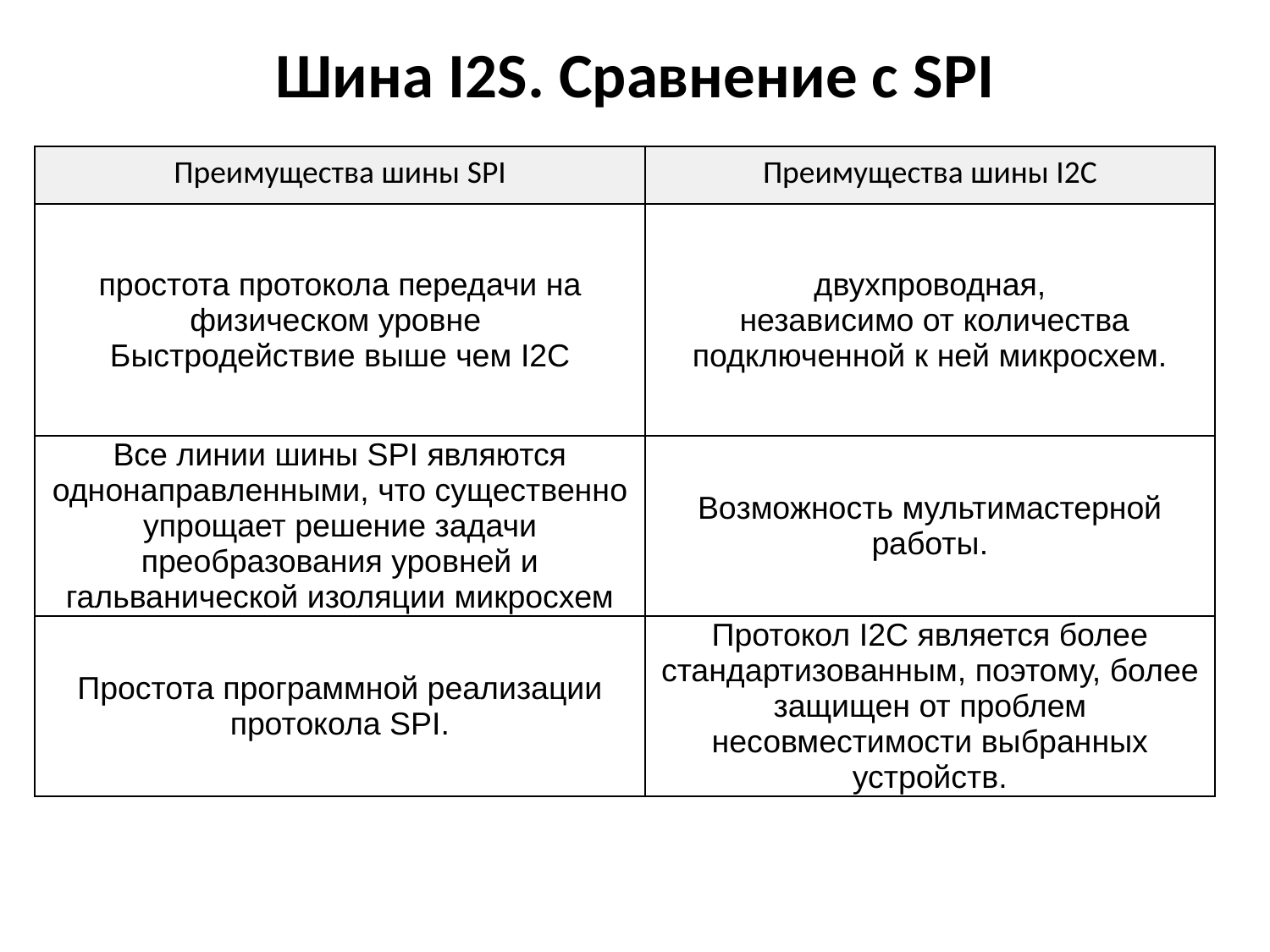

# Шина I2S. Сравнение с SPI
| Преимущества шины SPI | Преимущества шины I2C |
| --- | --- |
| простота протокола передачи на физическом уровне Быстродействие выше чем I2C | двухпроводная, независимо от количества подключенной к ней микросхем. |
| Все линии шины SPI являются однонаправленными, что существенно упрощает решение задачи преобразования уровней и гальванической изоляции микросхем | Возможность мультимастерной работы. |
| Простота программной реализации протокола SPI. | Протокол I2C является более стандартизованным, поэтому, более защищен от проблем несовместимости выбранных устройств. |